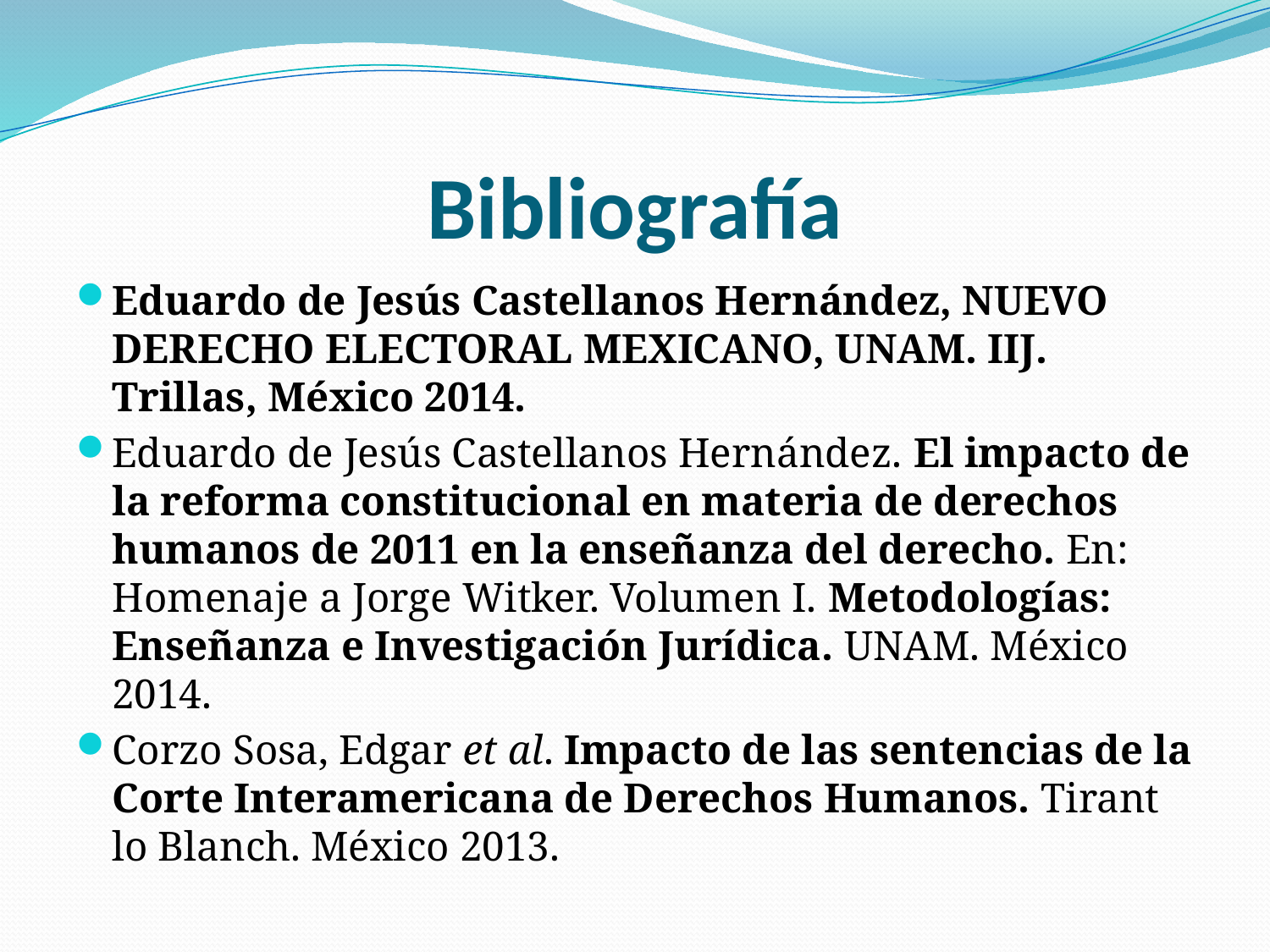

# Bibliografía
Eduardo de Jesús Castellanos Hernández, NUEVO DERECHO ELECTORAL MEXICANO, UNAM. IIJ. Trillas, México 2014.
Eduardo de Jesús Castellanos Hernández. El impacto de la reforma constitucional en materia de derechos humanos de 2011 en la enseñanza del derecho. En: Homenaje a Jorge Witker. Volumen I. Metodologías: Enseñanza e Investigación Jurídica. UNAM. México 2014.
Corzo Sosa, Edgar et al. Impacto de las sentencias de la Corte Interamericana de Derechos Humanos. Tirant lo Blanch. México 2013.